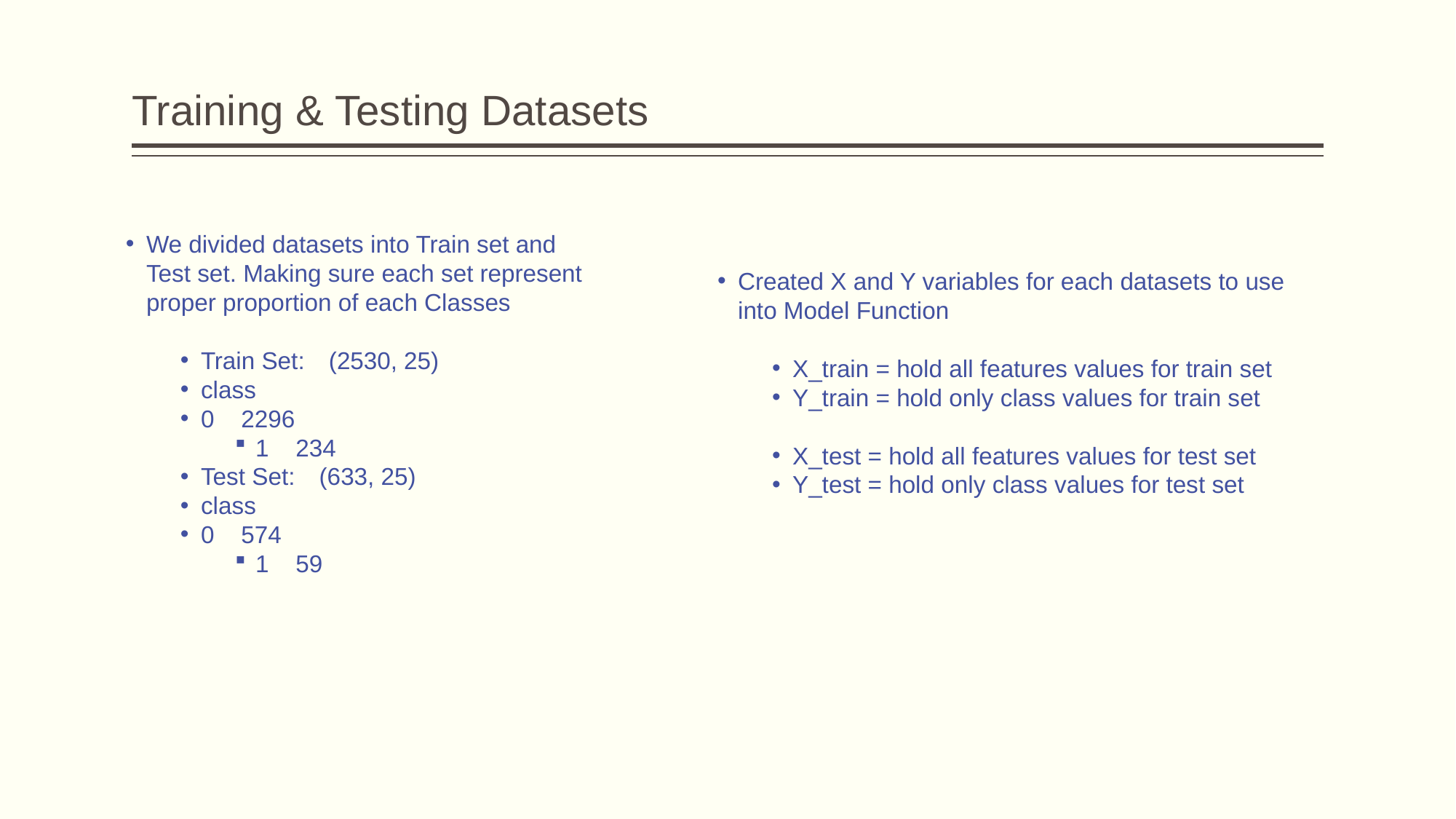

# Training & Testing Datasets
We divided datasets into Train set and Test set. Making sure each set represent proper proportion of each Classes

Train Set: (2530, 25)
class
0    2296
1    234
Test Set: (633, 25)
class
0    574
1    59

Created X and Y variables for each datasets to use into Model Function

X_train = hold all features values for train set
Y_train = hold only class values for train set

X_test = hold all features values for test set
Y_test = hold only class values for test set